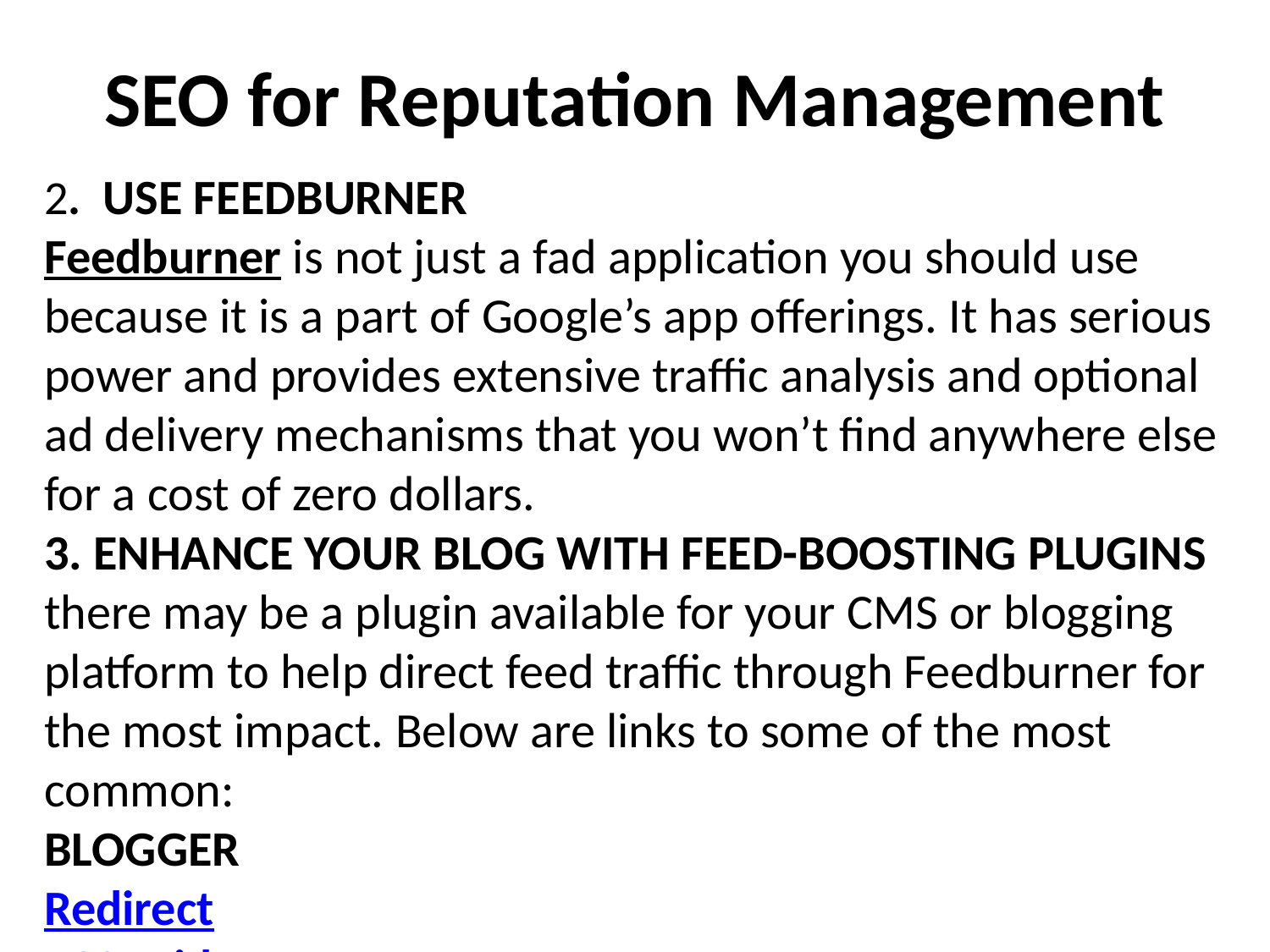

# SEO for Reputation Management
2.  USE FEEDBURNER
Feedburner is not just a fad application you should use because it is a part of Google’s app offerings. It has serious power and provides extensive traffic analysis and optional ad delivery mechanisms that you won’t find anywhere else for a cost of zero dollars.
3. ENHANCE YOUR BLOG WITH FEED-BOOSTING PLUGINS
there may be a plugin available for your CMS or blogging platform to help direct feed traffic through Feedburner for the most impact. Below are links to some of the most common:
BLOGGER
Redirect
RSS Widget
Email Subscriptions